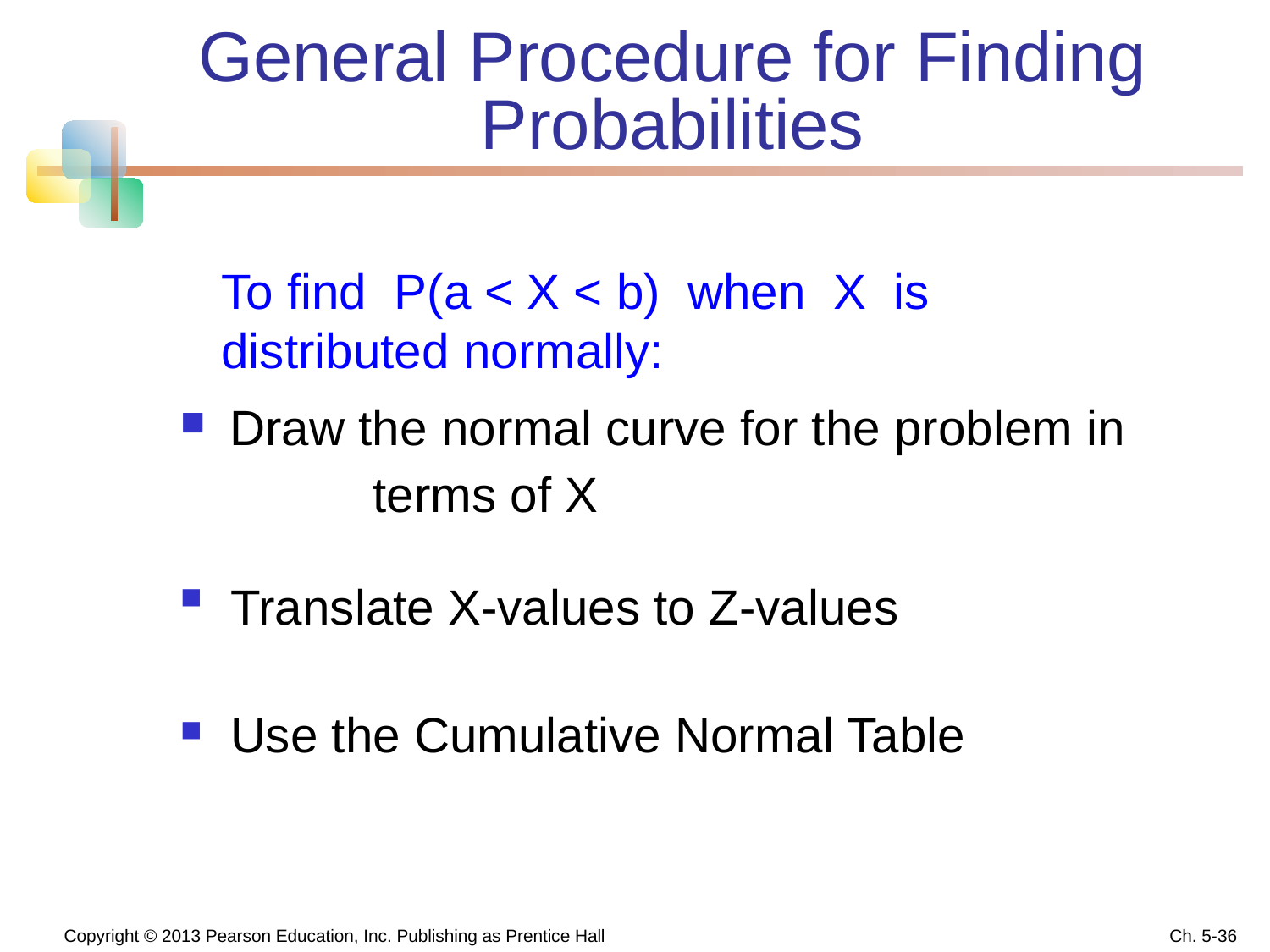

# General Procedure for Finding Probabilities
To find  P(a < X < b)  when  X  is distributed normally:
  Draw the normal curve for the problem in
              terms of X

  Translate X-values to Z-values

  Use the Cumulative Normal Table
       Copyright © 2013 Pearson Education, Inc. Publishing as Prentice Hall
Ch. 5-36